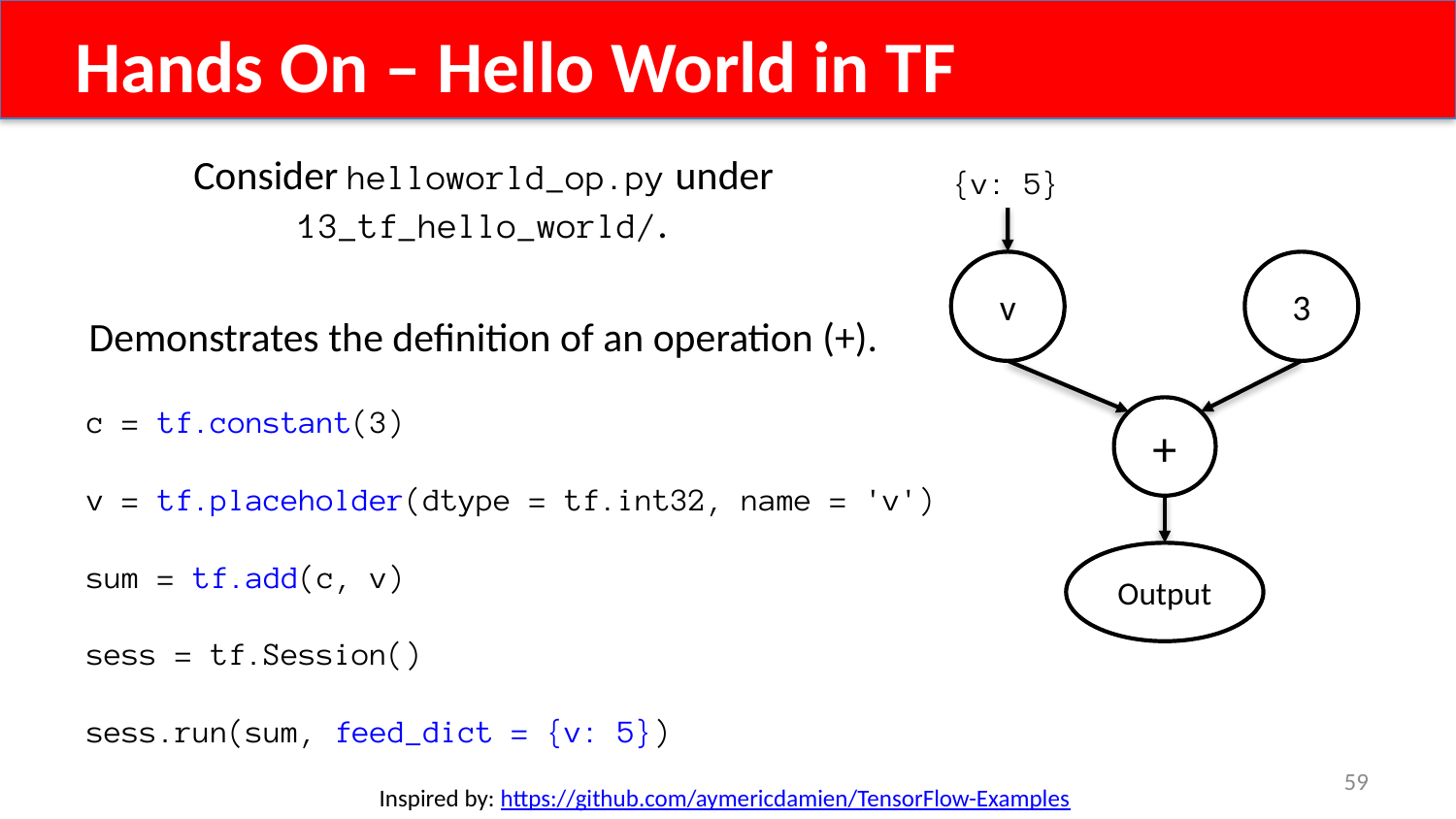

Hands On – Hello World in TF
Consider helloworld_op.py under 13_tf_hello_world/.

Demonstrates the definition of an operation (+).
{v: 5}
v
3
c = tf.constant(3)

v = tf.placeholder(dtype = tf.int32, name = 'v')

sum = tf.add(c, v)

sess = tf.Session()

sess.run(sum, feed_dict = {v: 5})
+
Output
59
Inspired by: https://github.com/aymericdamien/TensorFlow-Examples